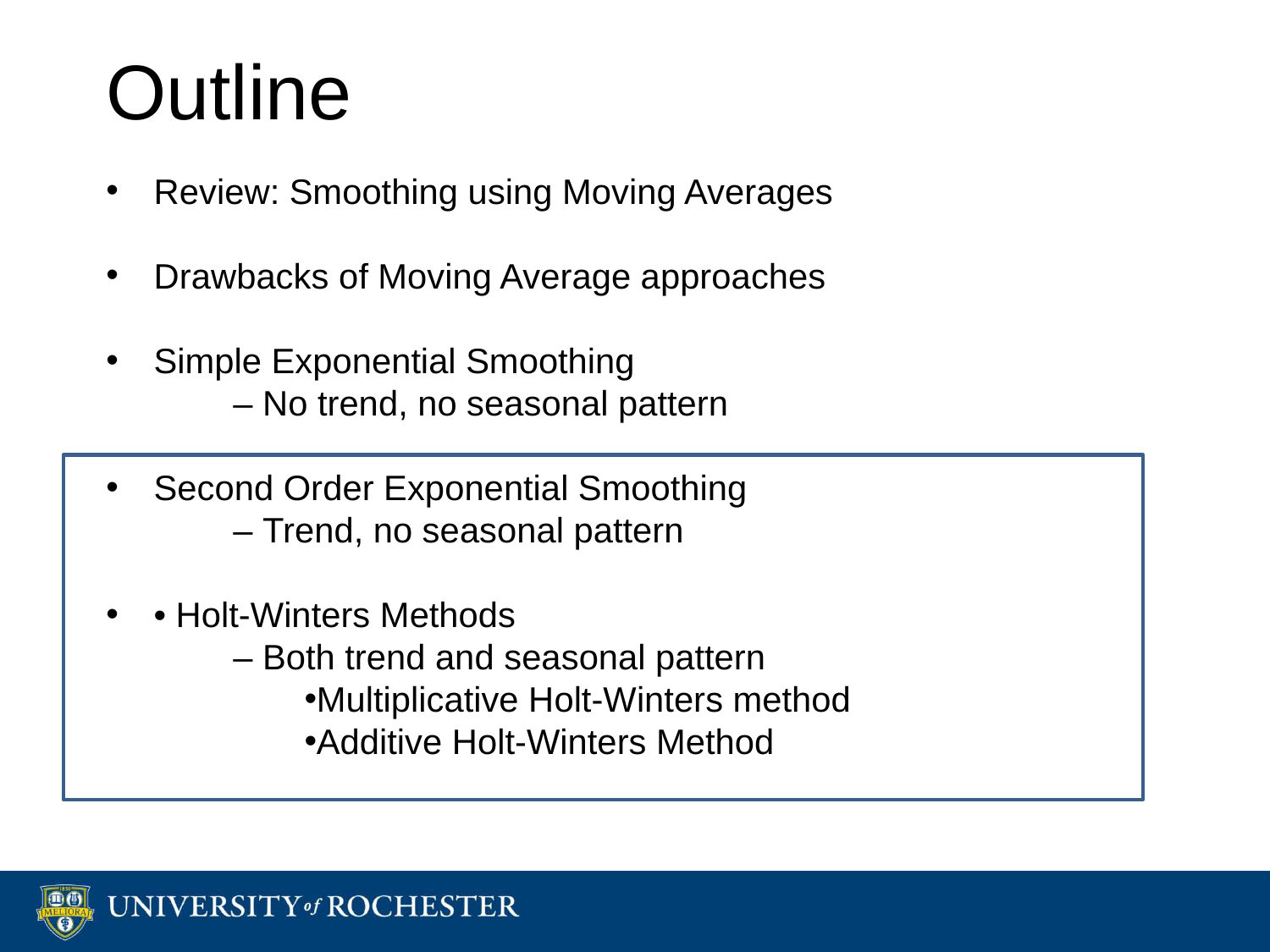

# Outline
Review: Smoothing using Moving Averages

Drawbacks of Moving Average approaches

Simple Exponential Smoothing
	– No trend, no seasonal pattern

Second Order Exponential Smoothing
	– Trend, no seasonal pattern

• Holt-Winters Methods
	– Both trend and seasonal pattern
Multiplicative Holt-Winters method
Additive Holt-Winters Method